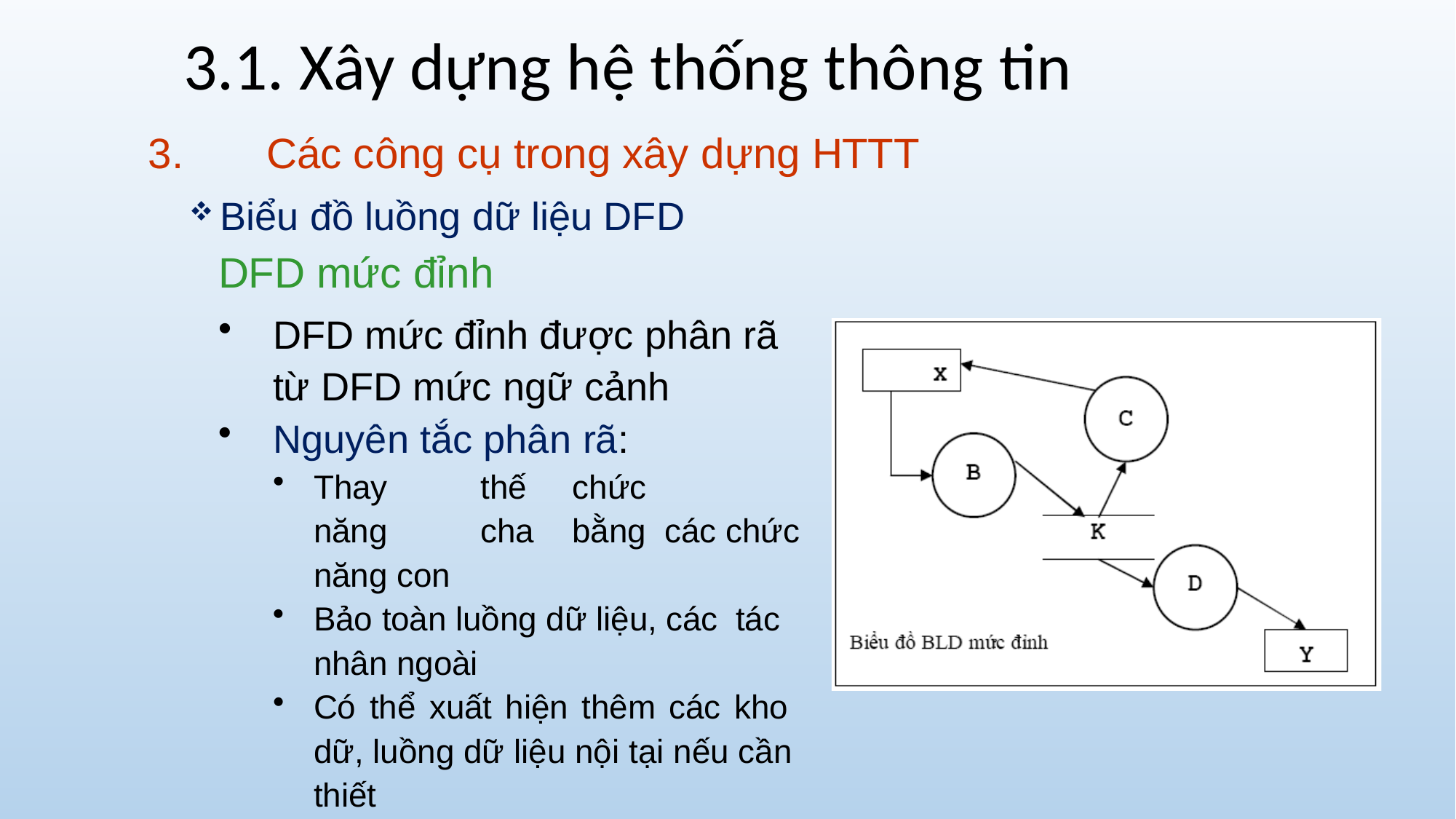

# 3.1. Xây dựng hệ thống thông tin
Các công cụ trong xây dựng HTTT
Biểu đồ luồng dữ liệu DFD
DFD mức đỉnh
DFD mức đỉnh được phân rã  từ DFD mức ngữ cảnh
Nguyên tắc phân rã:
Thay	thế	chức	năng	cha	bằng  các chức năng con
Bảo toàn luồng dữ liệu, các tác
nhân ngoài
Có thể xuất hiện thêm các kho  dữ, luồng dữ liệu nội tại nếu cần  thiết